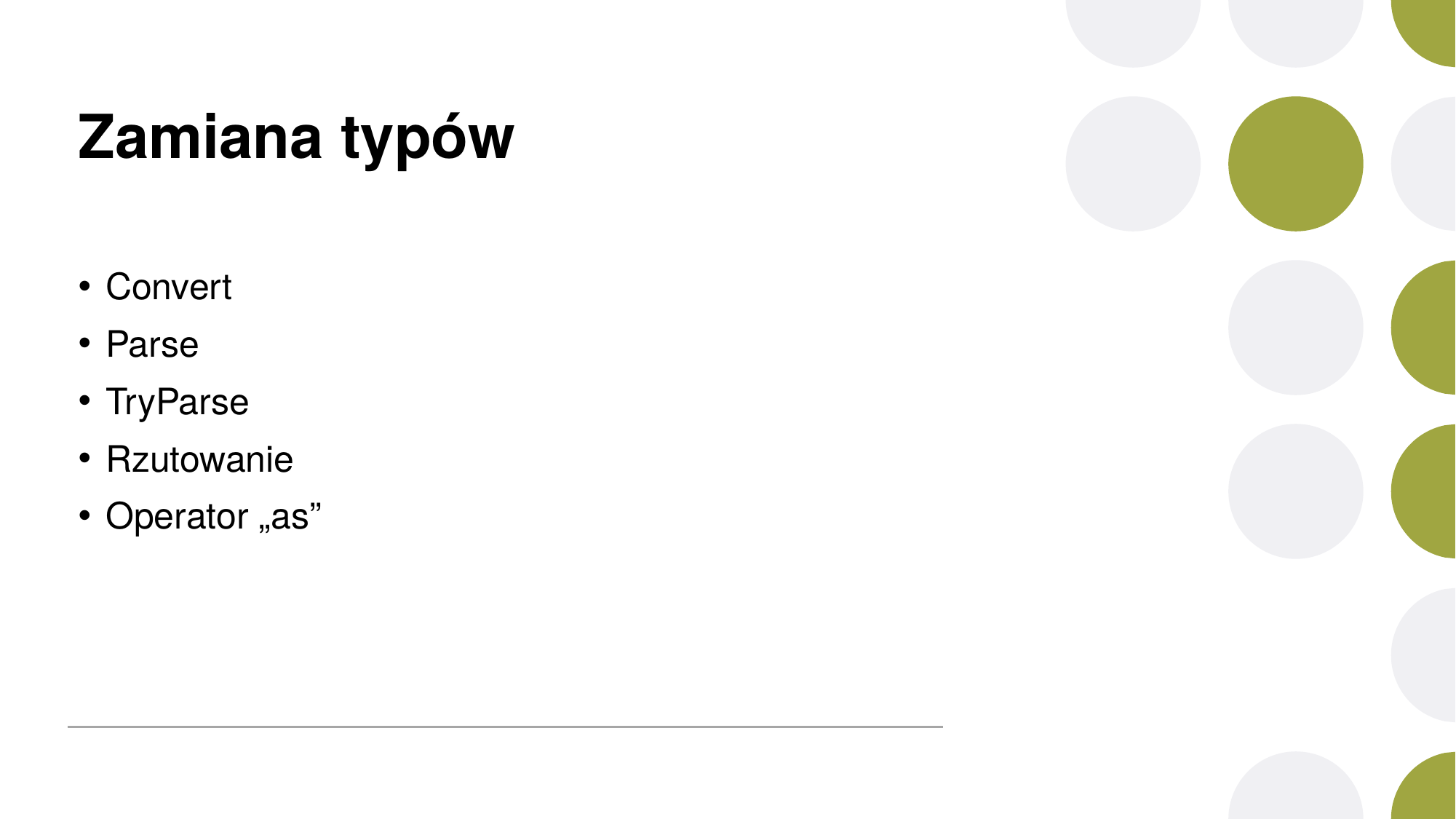

# Zamiana typów
Convert
Parse
TryParse
Rzutowanie
Operator „as”